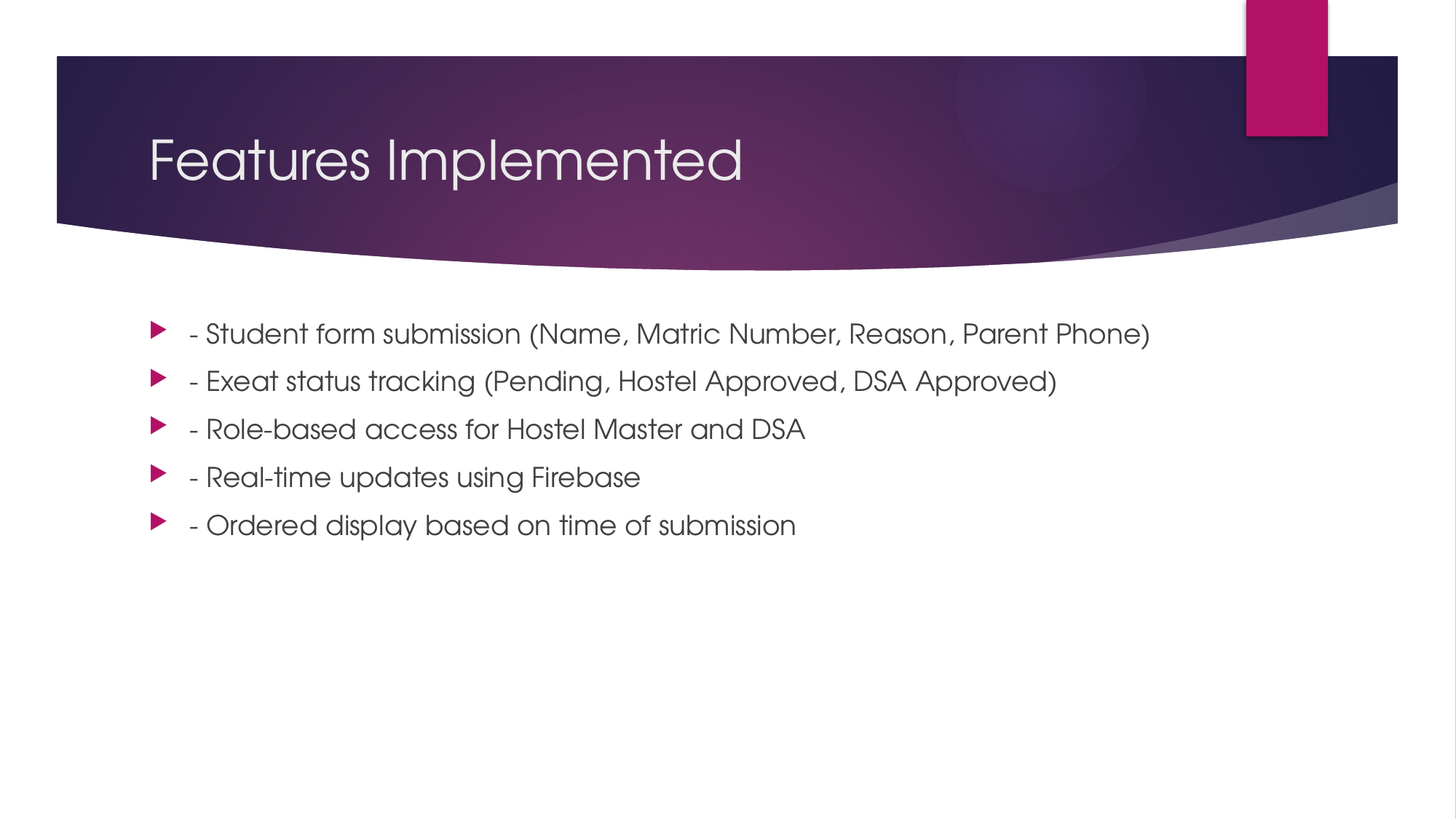

# Features Implemented
- Student form submission (Name, Matric Number, Reason, Parent Phone)
- Exeat status tracking (Pending, Hostel Approved, DSA Approved)
- Role-based access for Hostel Master and DSA
- Real-time updates using Firebase
- Ordered display based on time of submission